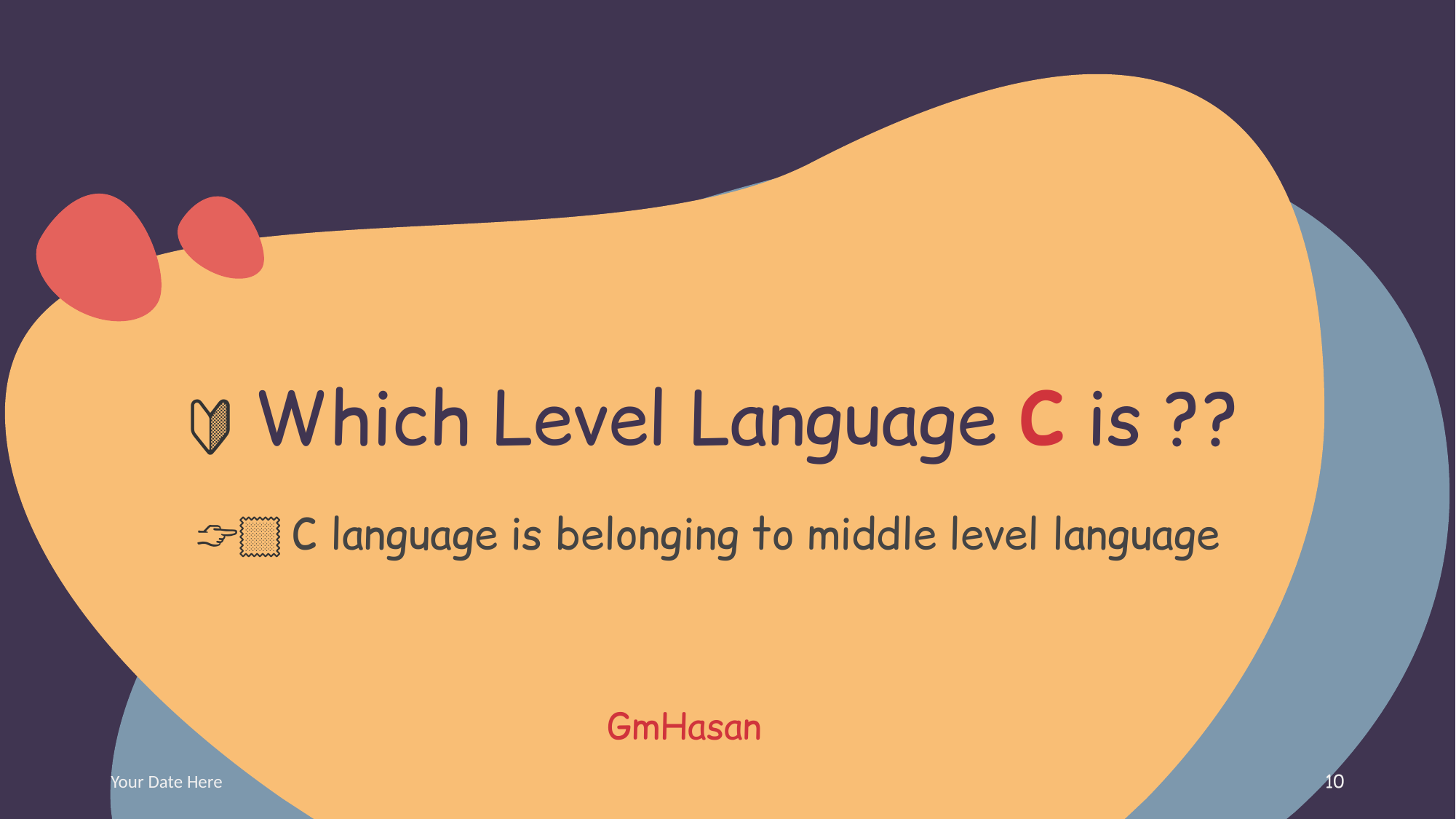

🔰 Which Level Language C is ??
👉🏻 C language is belonging to middle level language
GmHasan
Your Date Here
10